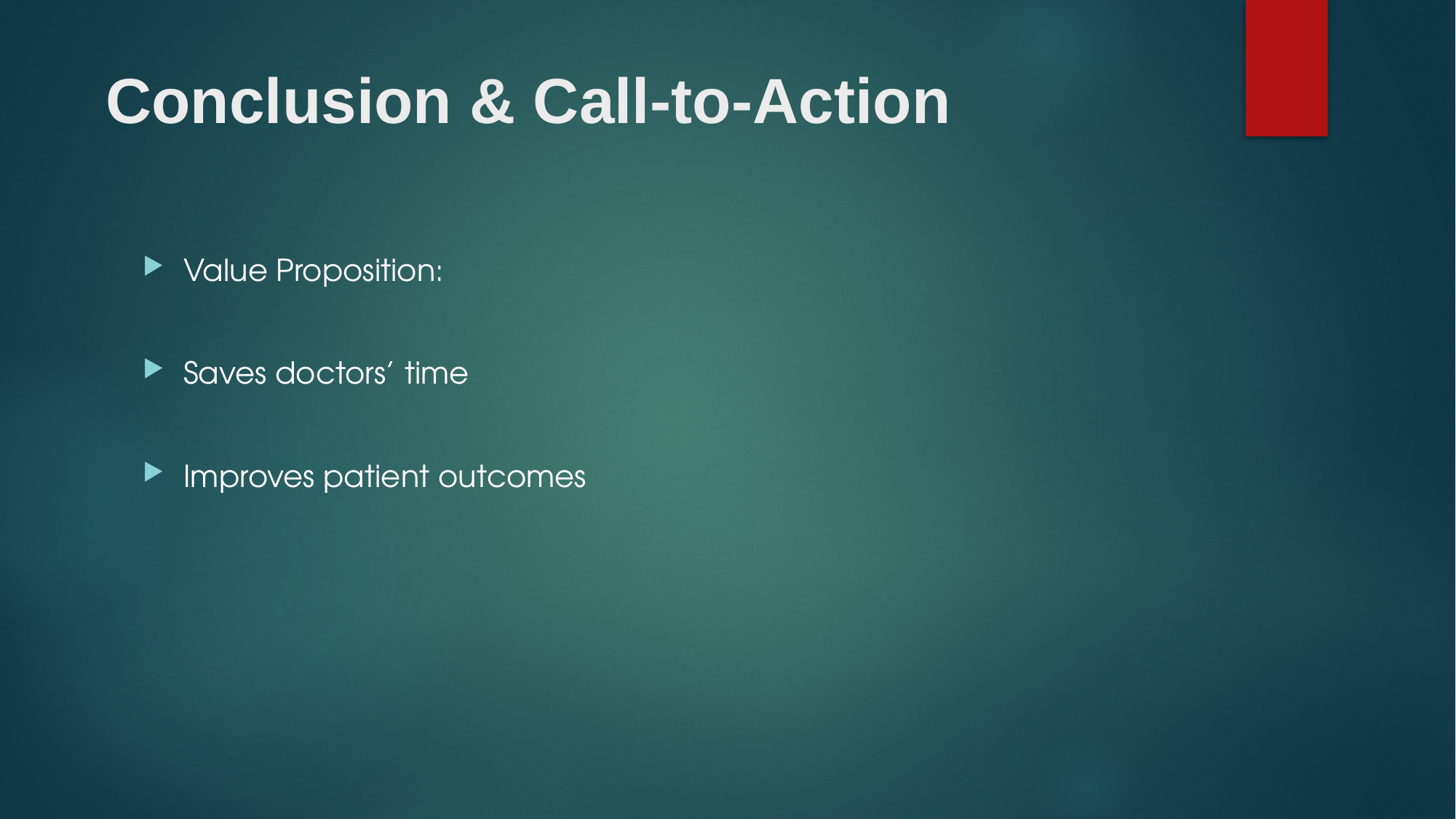

# Conclusion & Call-to-Action
Value Proposition:

Saves doctors’ time

Improves patient outcomes